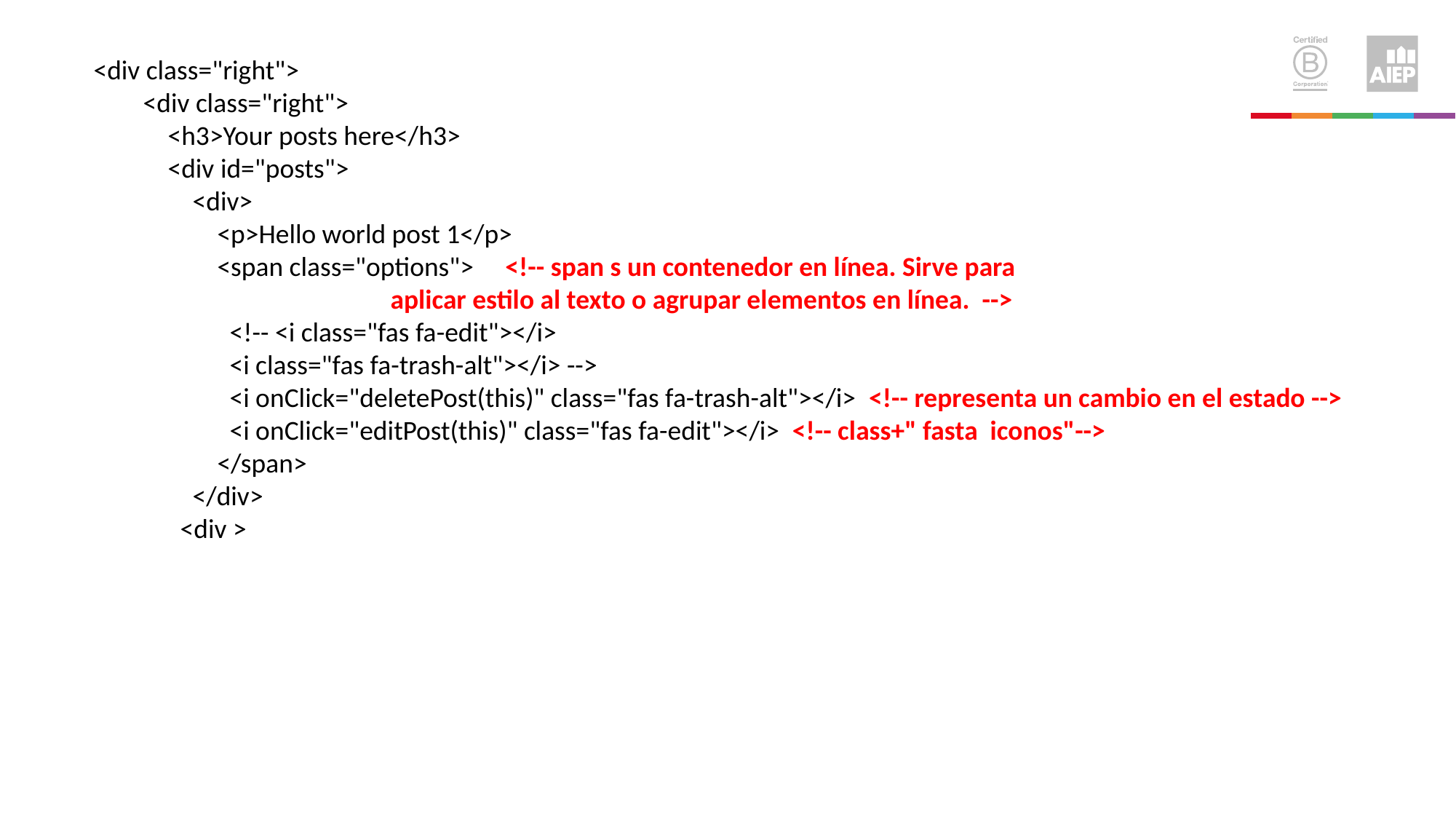

<div class="right">
        <div class="right">
            <h3>Your posts here</h3>
            <div id="posts">
                <div>
                    <p>Hello world post 1</p>
                    <span class="options">     <!-- span s un contenedor en línea. Sirve para
                                                aplicar estilo al texto o agrupar elementos en línea.  -->
                      <!-- <i class="fas fa-edit"></i>
                      <i class="fas fa-trash-alt"></i> -->
                      <i onClick="deletePost(this)" class="fas fa-trash-alt"></i>  <!-- representa un cambio en el estado -->
                      <i onClick="editPost(this)" class="fas fa-edit"></i>  <!-- class+" fasta  iconos"-->
                    </span>
                </div>
              <div >